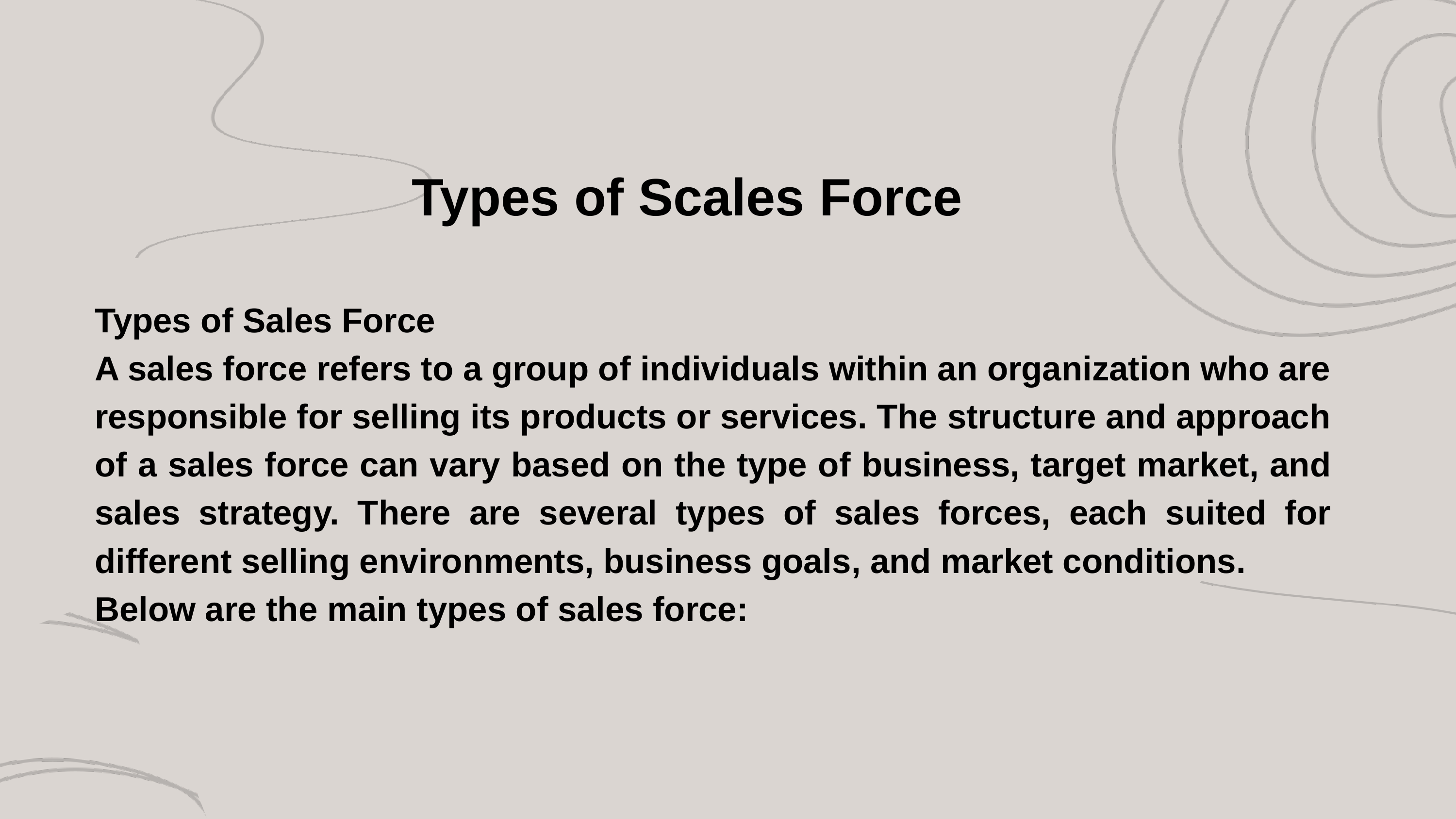

Types of Scales Force

Types of Sales Force
A sales force refers to a group of individuals within an organization who are responsible for selling its products or services. The structure and approach of a sales force can vary based on the type of business, target market, and sales strategy. There are several types of sales forces, each suited for different selling environments, business goals, and market conditions.
Below are the main types of sales force: